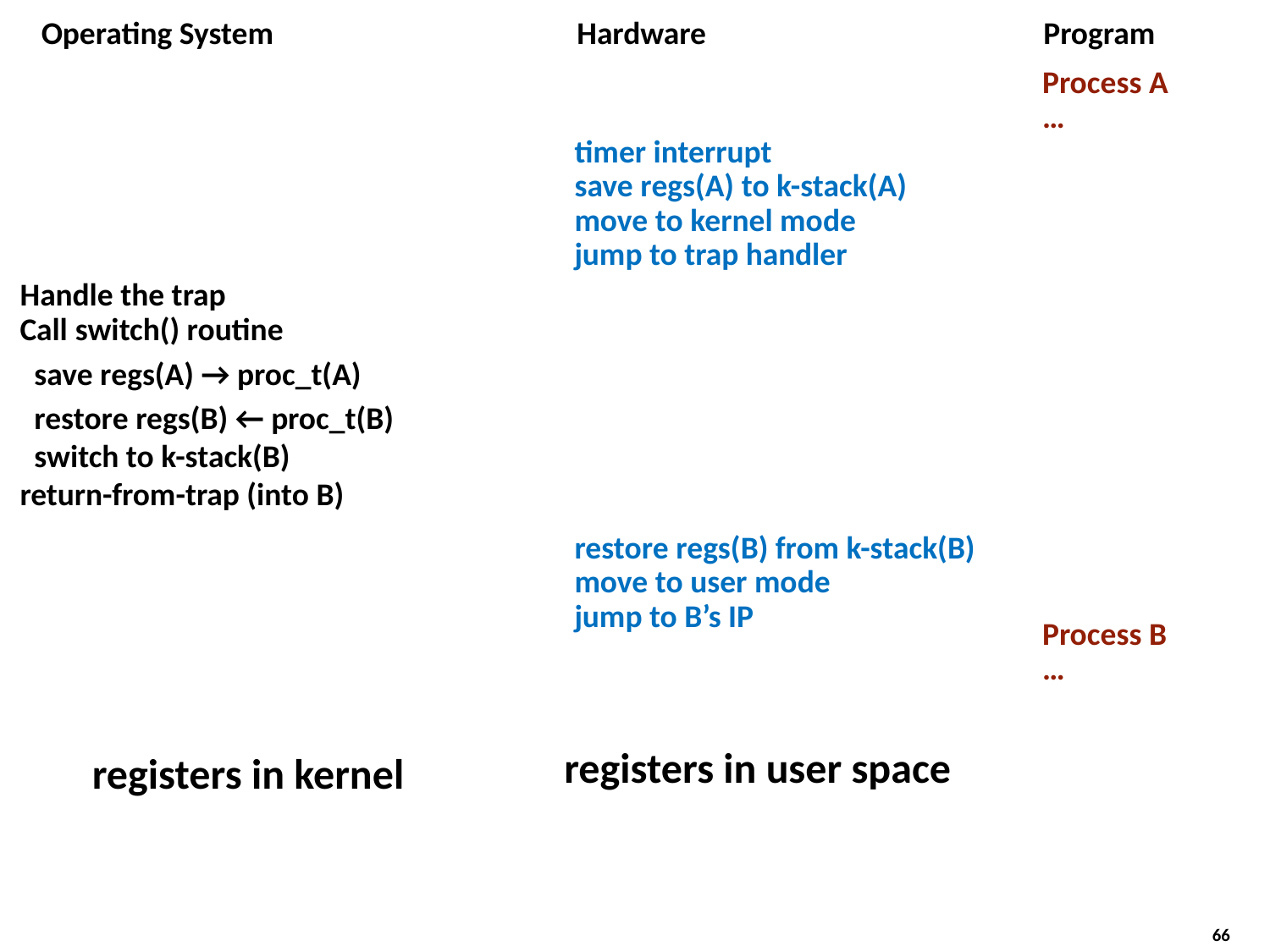

Operating System
Hardware
Program
Process A
…

Process B
…
timer interrupt
save regs(A) to k-stack(A)
move to kernel mode
jump to trap handler

restore regs(B) from k-stack(B)
move to user mode
jump to B’s IP
 Handle the trap
 Call switch() routine
   save regs(A) → proc_t(A)
   restore regs(B) ← proc_t(B)
   switch to k-stack(B)
 return-from-trap (into B)

registers in user space
registers in kernel